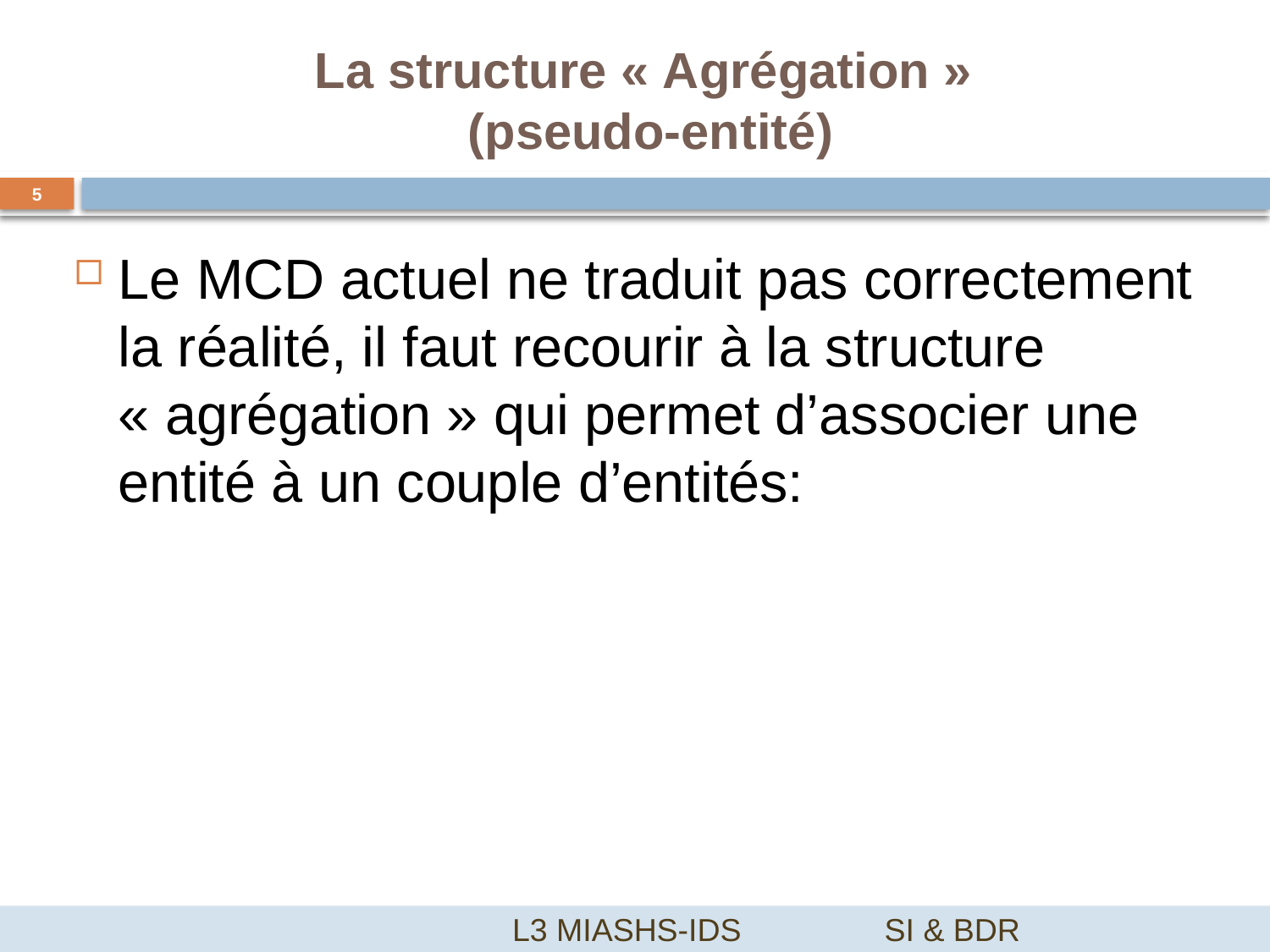

# La structure « Agrégation » (pseudo-entité)
5
Le MCD actuel ne traduit pas correctement la réalité, il faut recourir à la structure « agrégation » qui permet d’associer une entité à un couple d’entités:

		 L3 MIASHS-IDS		SI & BDR